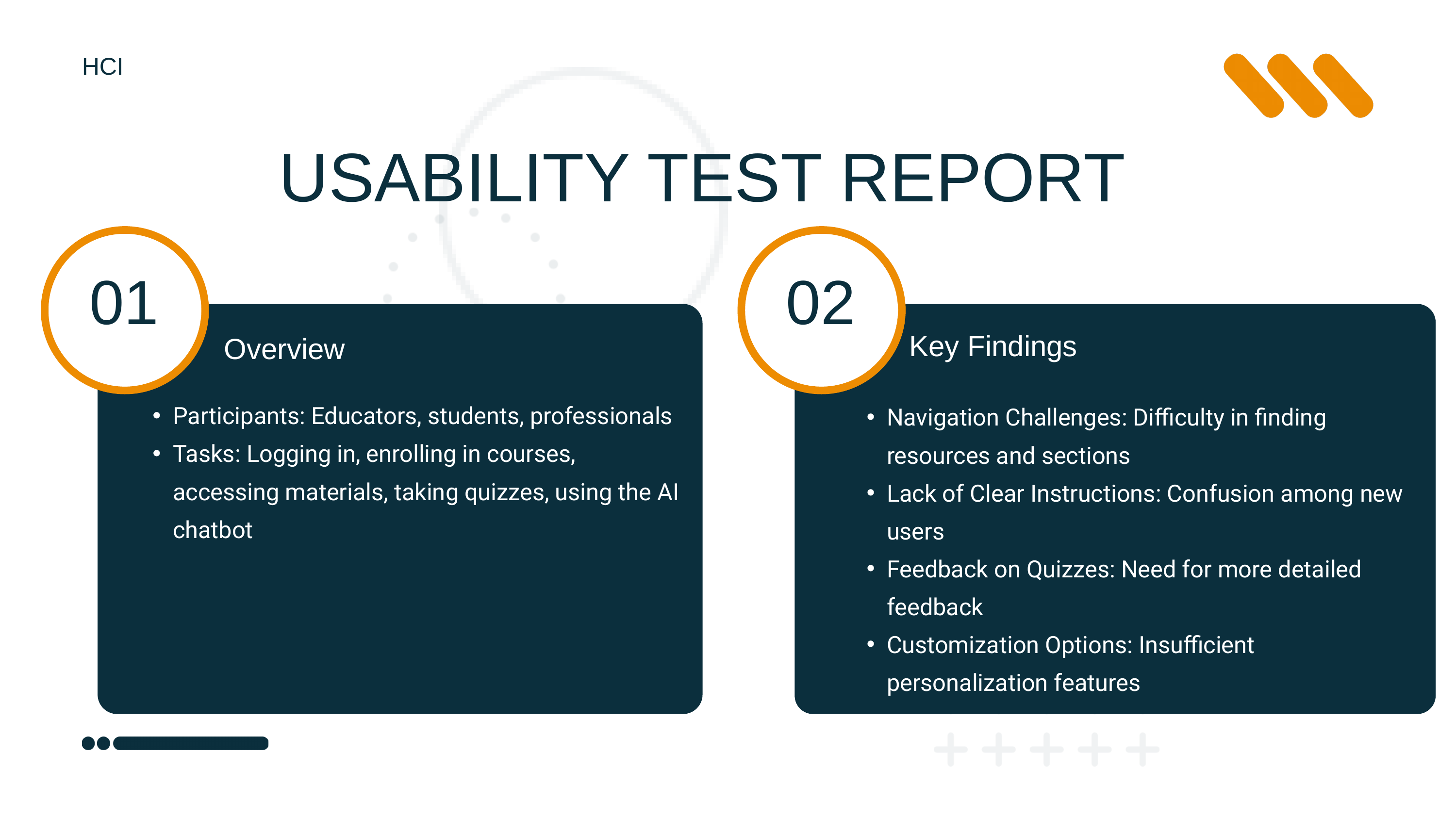

HCI

USABILITY TEST REPORT

01

02

Overview
Key Findings
Participants: Educators, students, professionals
Tasks: Logging in, enrolling in courses, accessing materials, taking quizzes, using the AI chatbot

Navigation Challenges: Difficulty in finding resources and sections
Lack of Clear Instructions: Confusion among new users
Feedback on Quizzes: Need for more detailed feedback
Customization Options: Insufficient personalization features